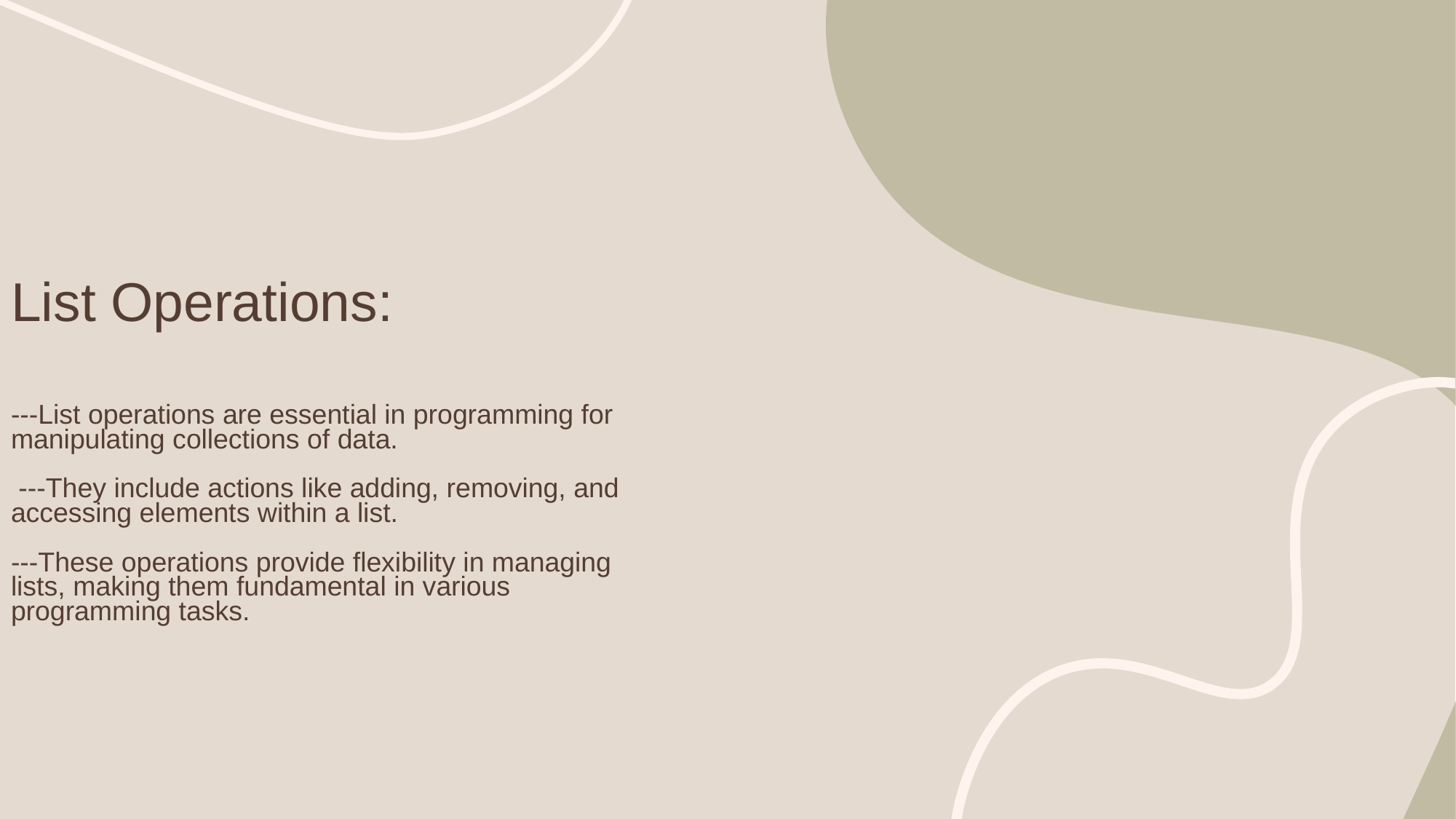

# List Operations: ---List operations are essential in programming for manipulating collections of data. ---They include actions like adding, removing, and accessing elements within a list. ---These operations provide flexibility in managing lists, making them fundamental in various programming tasks.